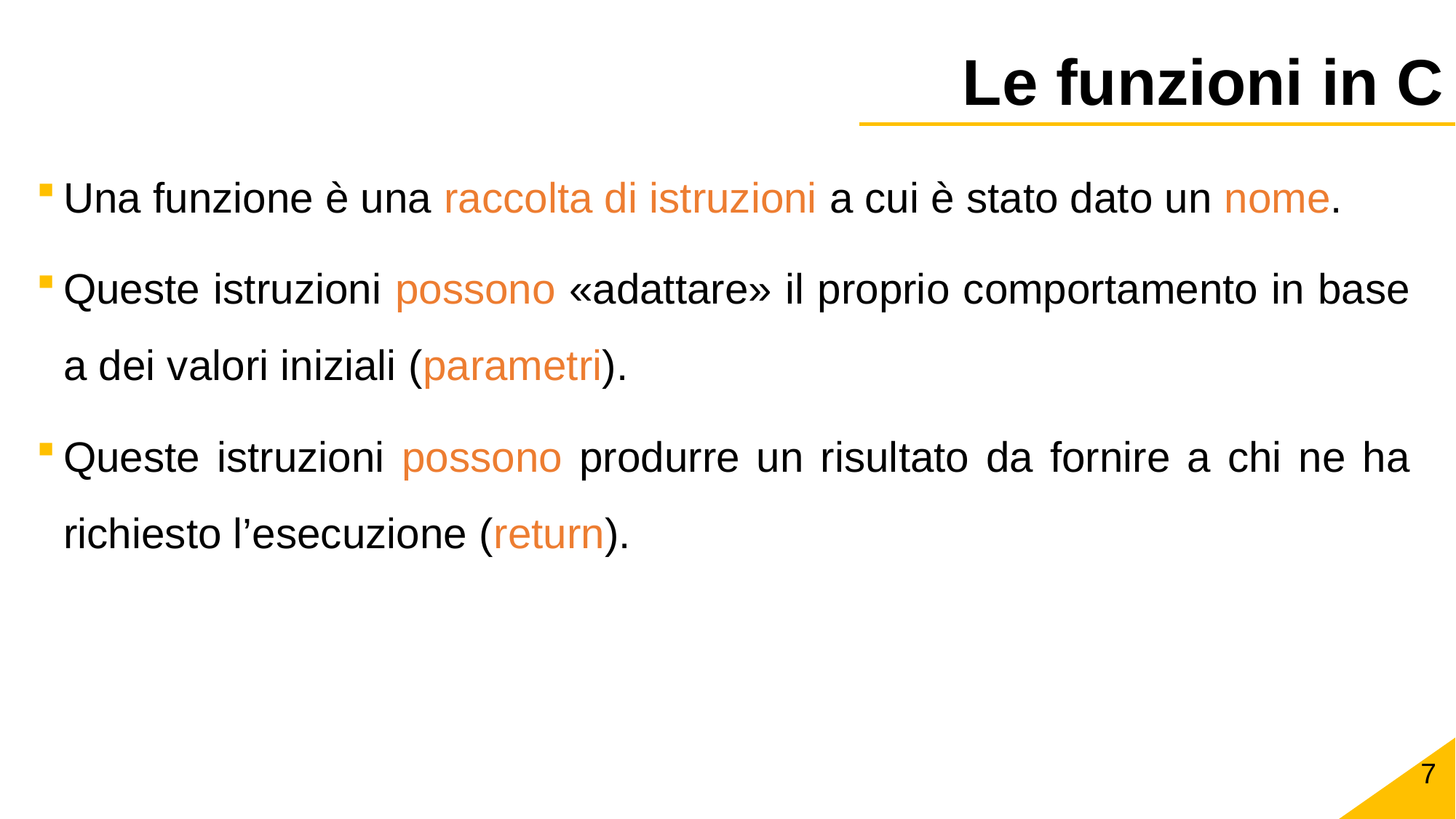

# Le funzioni in C
Una funzione è una raccolta di istruzioni a cui è stato dato un nome.
Queste istruzioni possono «adattare» il proprio comportamento in base a dei valori iniziali (parametri).
Queste istruzioni possono produrre un risultato da fornire a chi ne ha richiesto l’esecuzione (return).

7